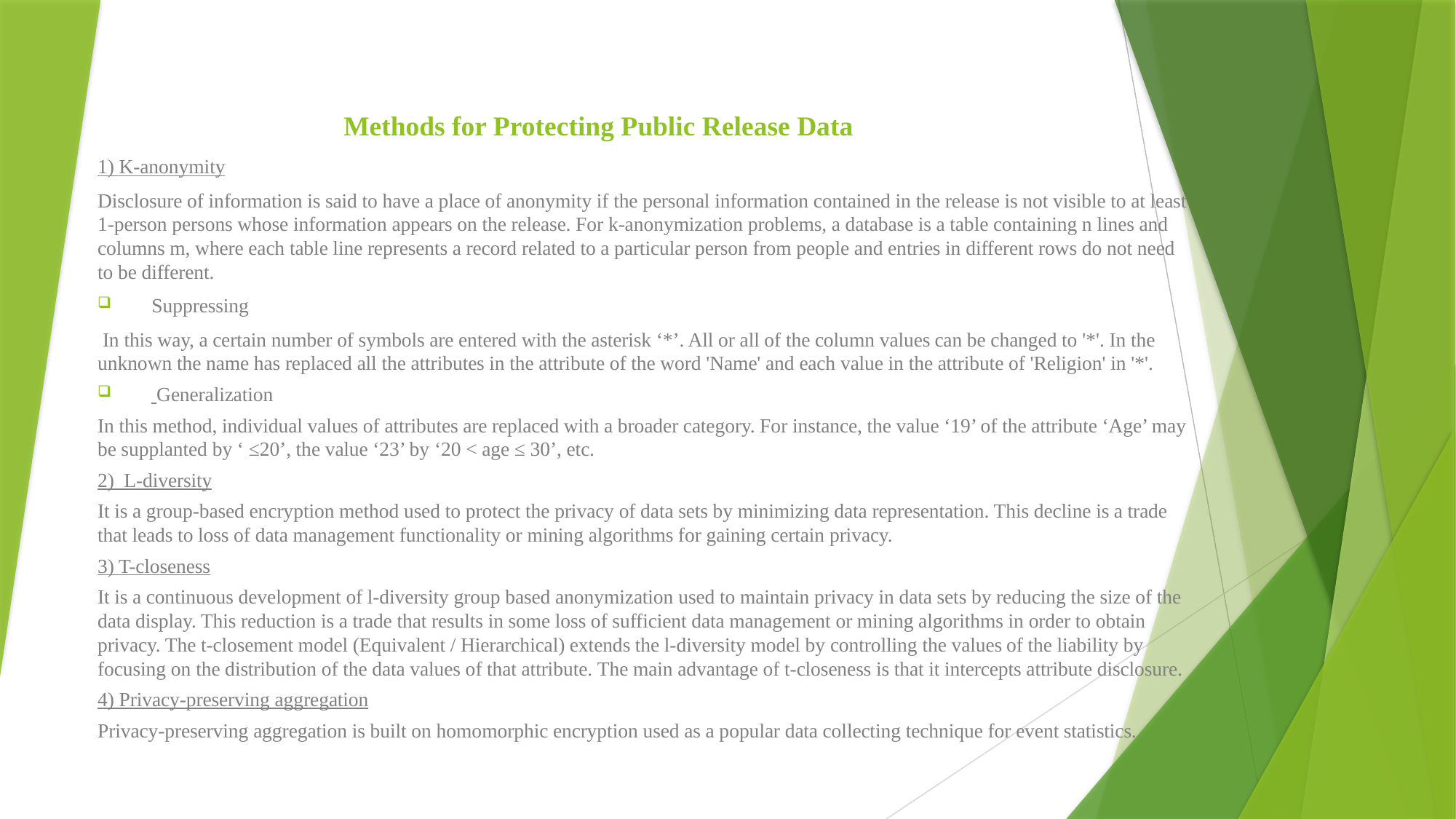

# Methods for Protecting Public Release Data
1) K-anonymity
Disclosure of information is said to have a place of anonymity if the personal information contained in the release is not visible to at least 1-person persons whose information appears on the release. For k-anonymization problems, a database is a table containing n lines and columns m, where each table line represents a record related to a particular person from people and entries in different rows do not need to be different.
Suppressing
 In this way, a certain number of symbols are entered with the asterisk ‘*’. All or all of the column values ​​can be changed to '*'. In the unknown the name has replaced all the attributes in the attribute of the word 'Name' and each value in the attribute of 'Religion' in '*'.
 Generalization
In this method, individual values of attributes are replaced with a broader category. For instance, the value ‘19’ of the attribute ‘Age’ may be supplanted by ‘ ≤20’, the value ‘23’ by ‘20 < age ≤ 30’, etc.
2)  L-diversity
It is a group-based encryption method used to protect the privacy of data sets by minimizing data representation. This decline is a trade that leads to loss of data management functionality or mining algorithms for gaining certain privacy.
3) T-closeness
It is a continuous development of l-diversity group based anonymization used to maintain privacy in data sets by reducing the size of the data display. This reduction is a trade that results in some loss of sufficient data management or mining algorithms in order to obtain privacy. The t-closement model (Equivalent / Hierarchical) extends the l-diversity model by controlling the values ​​of the liability by focusing on the distribution of the data values of that attribute. The main advantage of t-closeness is that it intercepts attribute disclosure.
4) Privacy-preserving aggregation
Privacy-preserving aggregation is built on homomorphic encryption used as a popular data collecting technique for event statistics.